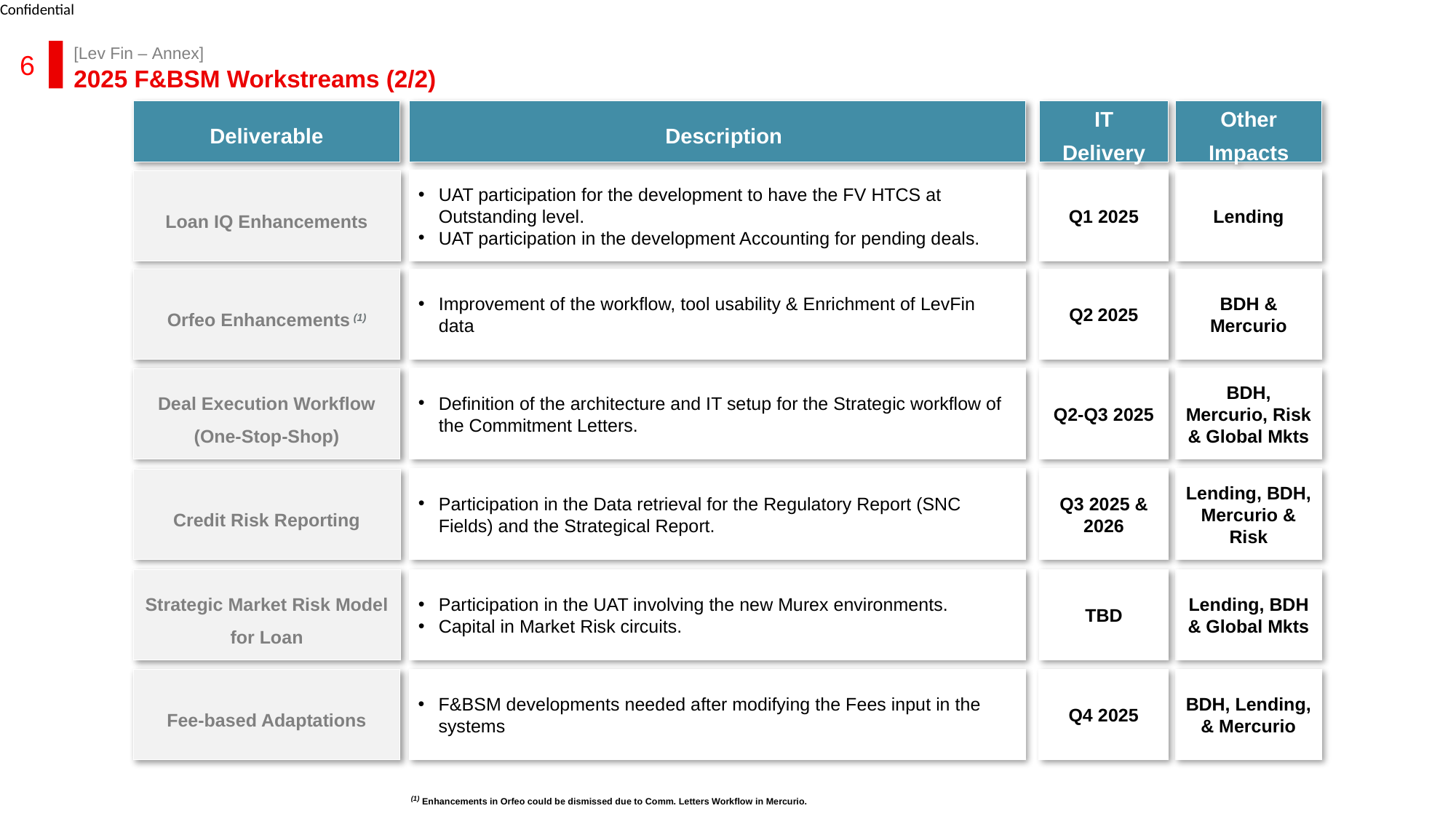

[Lev Fin – Annex]
6
2025 F&BSM Workstreams (2/2)
Deliverable
  Description
IT Delivery
Other Impacts
Loan IQ Enhancements
UAT participation for the development to have the FV HTCS at Outstanding level.
UAT participation in the development Accounting for pending deals.
Q1 2025
Lending
Orfeo Enhancements (1)
Improvement of the workflow, tool usability & Enrichment of LevFin data
Q2 2025
BDH & Mercurio
Deal Execution Workflow (One-Stop-Shop)
Definition of the architecture and IT setup for the Strategic workflow of the Commitment Letters.
Q2-Q3 2025
BDH, Mercurio, Risk & Global Mkts
Credit Risk Reporting
Participation in the Data retrieval for the Regulatory Report (SNC Fields) and the Strategical Report.
Q3 2025 & 2026
Lending, BDH, Mercurio & Risk
Strategic Market Risk Model for Loan
Participation in the UAT involving the new Murex environments.
Capital in Market Risk circuits.
TBD
Lending, BDH & Global Mkts
Fee-based Adaptations
F&BSM developments needed after modifying the Fees input in the systems
Q4 2025
BDH, Lending, & Mercurio
(1) Enhancements in Orfeo could be dismissed due to Comm. Letters Workflow in Mercurio.